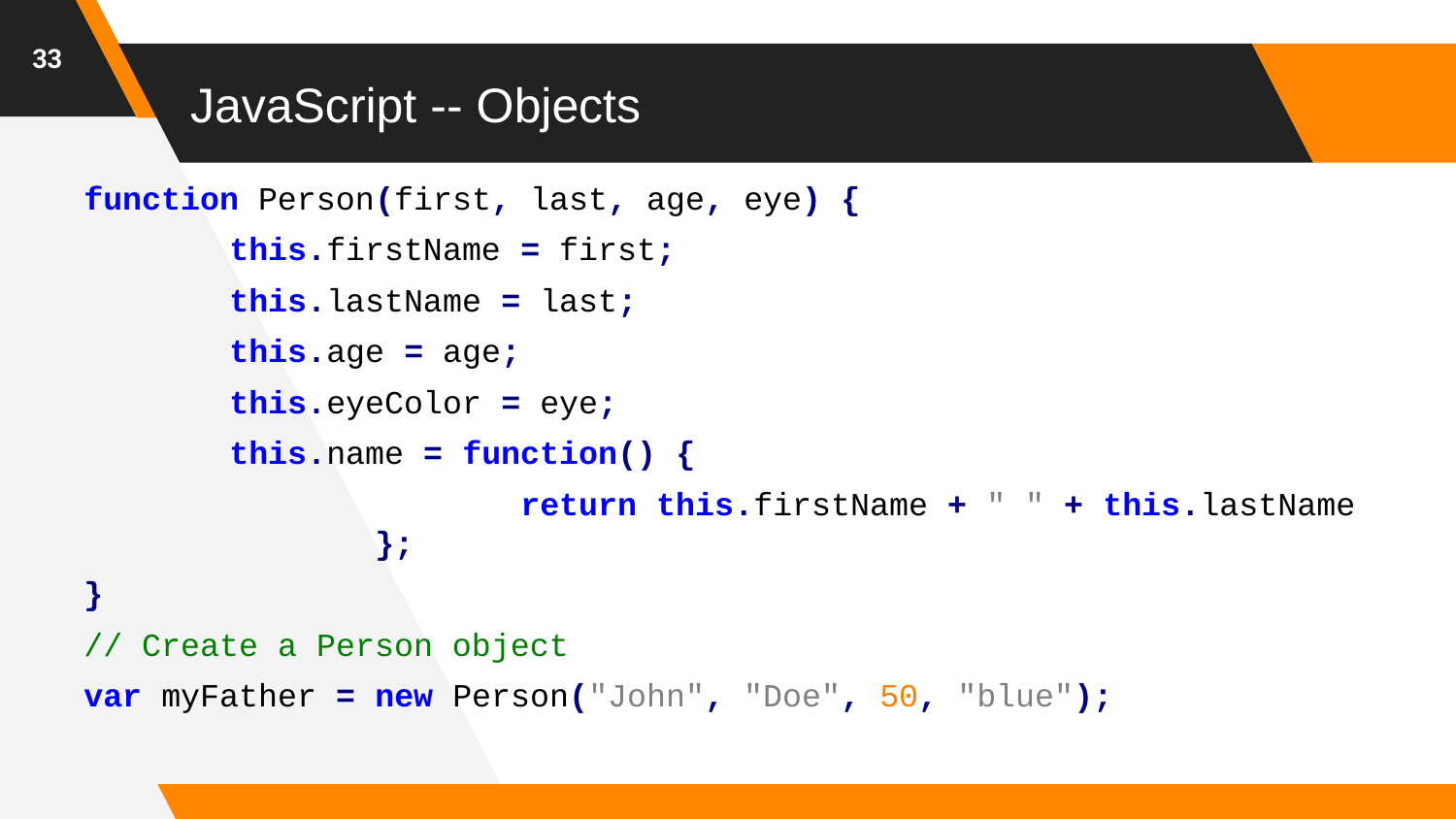

33
# JavaScript -- Objects
function Person(first, last, age, eye) {
	this.firstName = first;
	this.lastName = last;
	this.age = age;
	this.eyeColor = eye;
	this.name = function() {
			return this.firstName + " " + this.lastName 		};
}
// Create a Person object
var myFather = new Person("John", "Doe", 50, "blue");